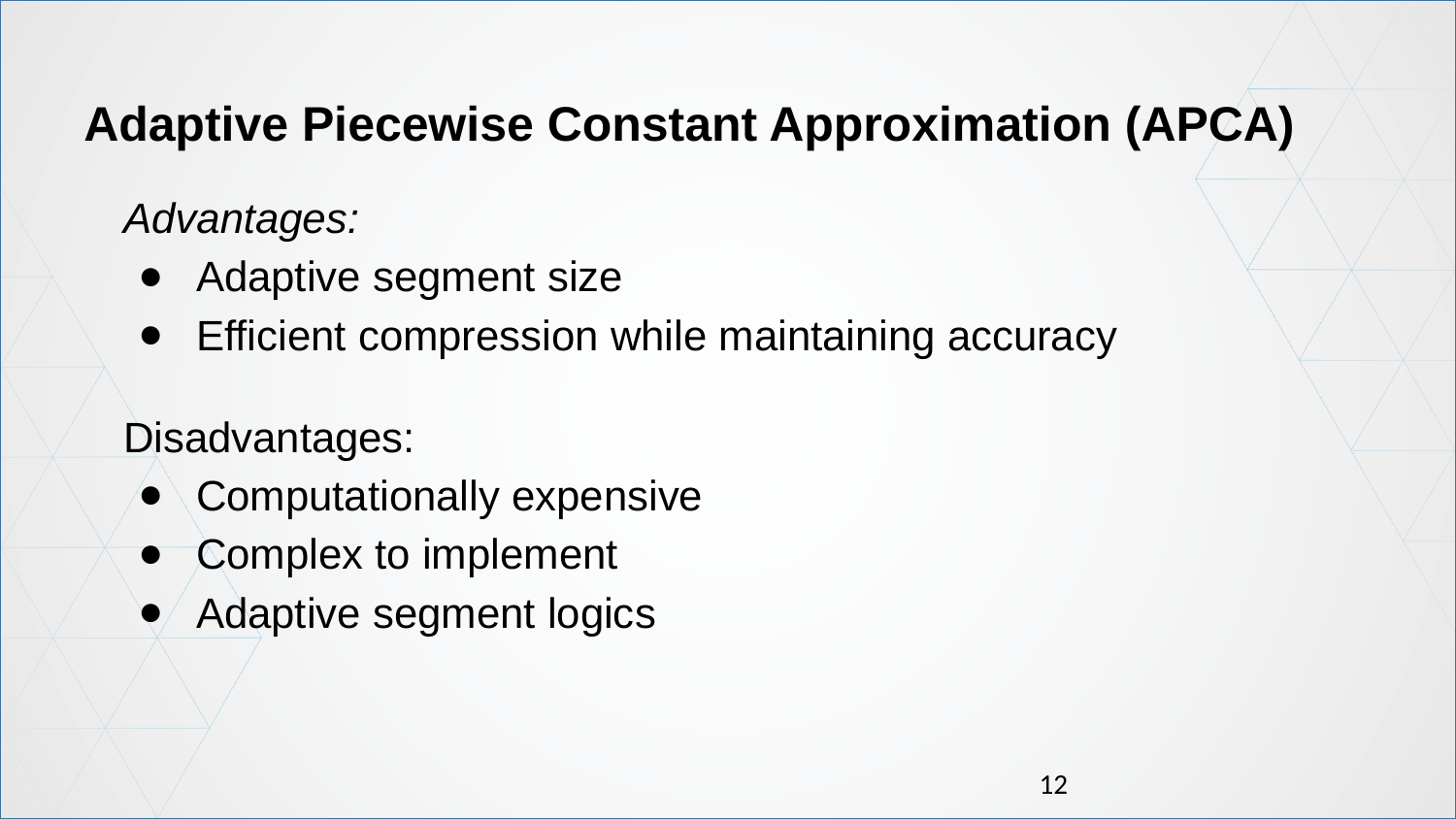

Adaptive Piecewise Constant Approximation (APCA)
Advantages:
Adaptive segment size
Efficient compression while maintaining accuracy

Disadvantages:
Computationally expensive
Complex to implement
Adaptive segment logics
12